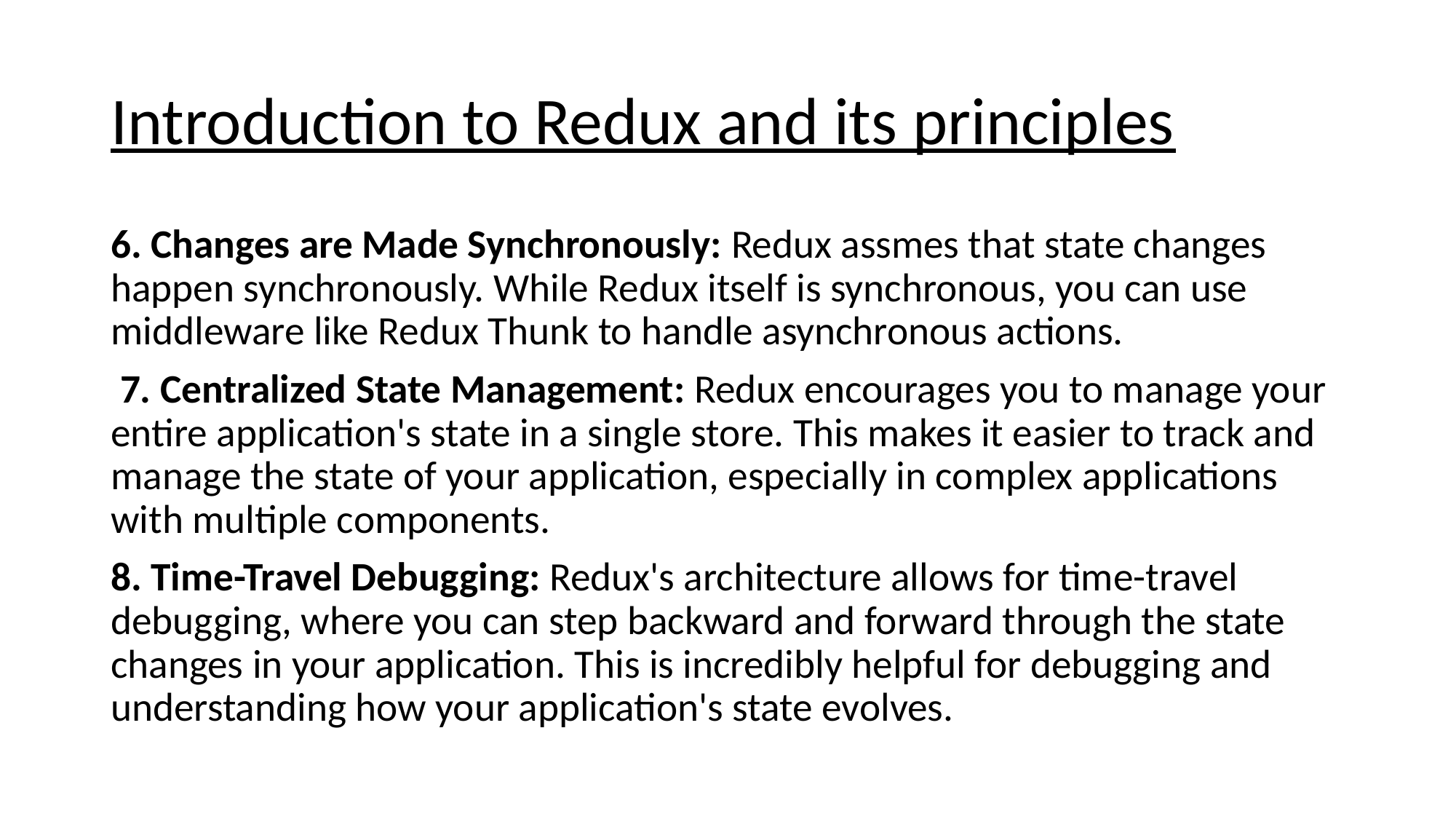

# Introduction to Redux and its principles
6. Changes are Made Synchronously: Redux assmes that state changes happen synchronously. While Redux itself is synchronous, you can use middleware like Redux Thunk to handle asynchronous actions.
 7. Centralized State Management: Redux encourages you to manage your entire application's state in a single store. This makes it easier to track and manage the state of your application, especially in complex applications with multiple components.
8. Time-Travel Debugging: Redux's architecture allows for time-travel debugging, where you can step backward and forward through the state changes in your application. This is incredibly helpful for debugging and understanding how your application's state evolves.